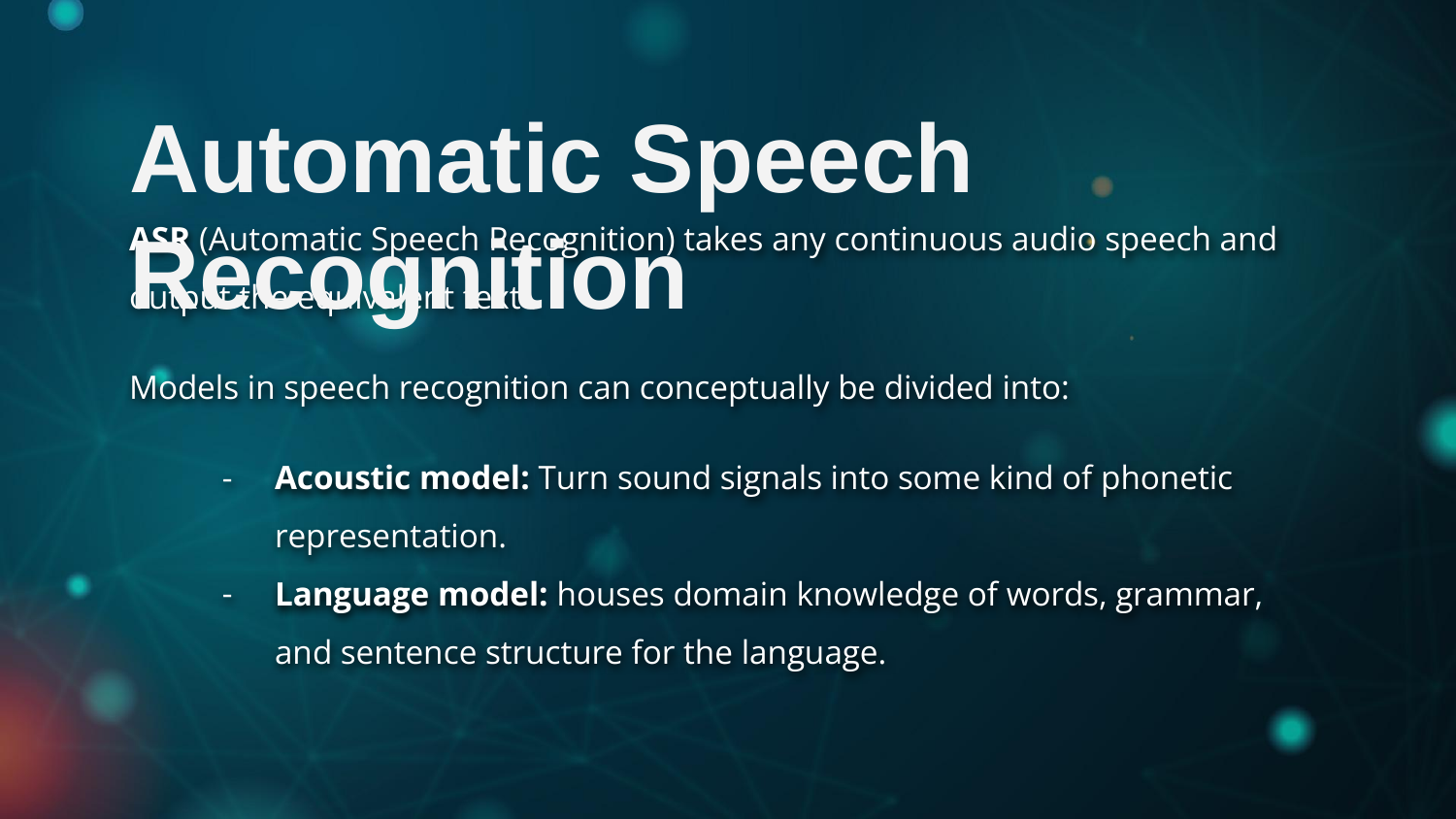

Automatic Speech Recognition
ASR (Automatic Speech Recognition) takes any continuous audio speech and output the equivalent text .
Models in speech recognition can conceptually be divided into:
Acoustic model: Turn sound signals into some kind of phonetic representation.
Language model: houses domain knowledge of words, grammar, and sentence structure for the language.